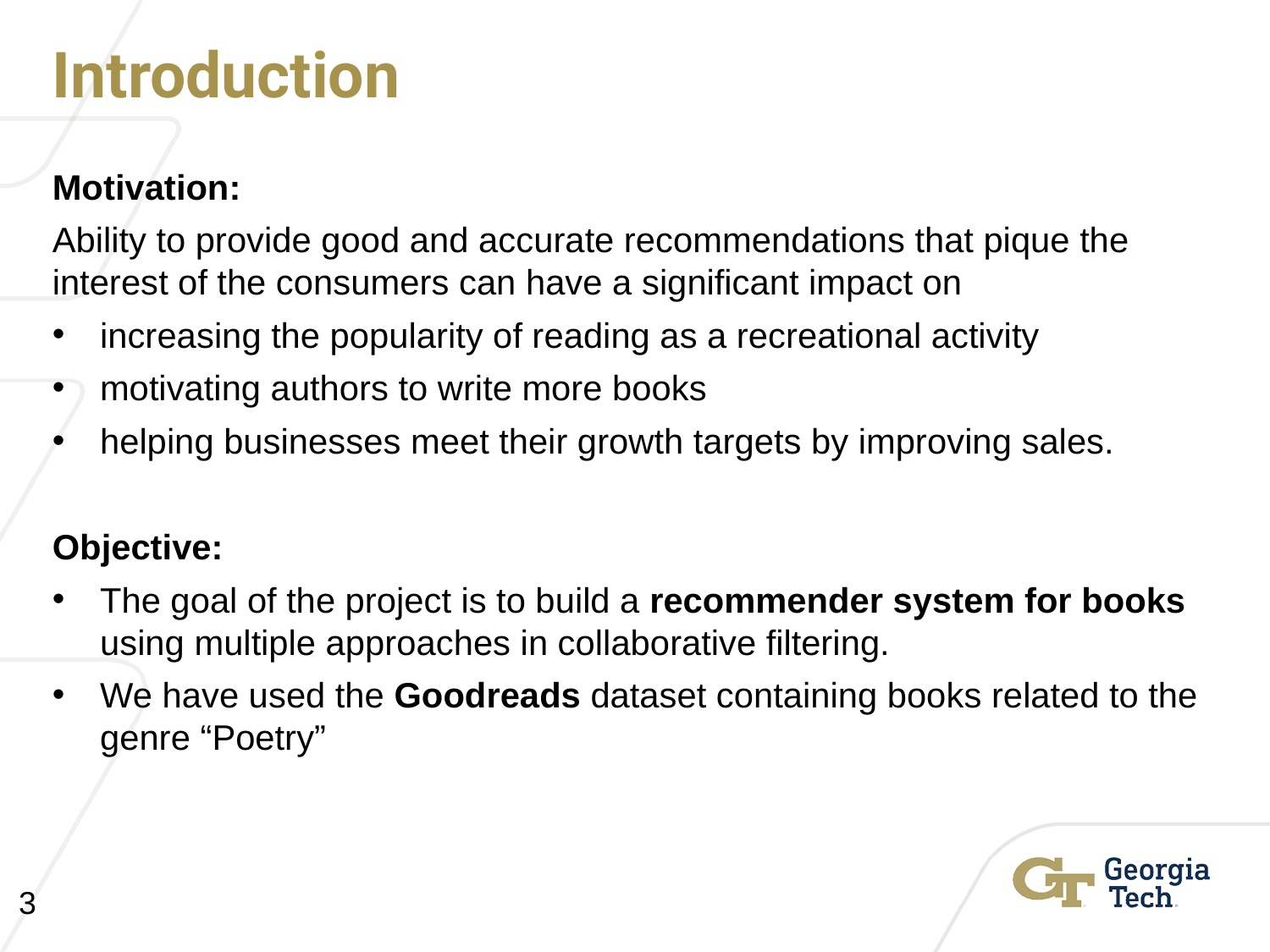

# Introduction

Motivation:
Ability to provide good and accurate recommendations that pique the interest of the consumers can have a significant impact on
increasing the popularity of reading as a recreational activity
motivating authors to write more books
helping businesses meet their growth targets by improving sales.

Objective:
The goal of the project is to build a recommender system for books using multiple approaches in collaborative filtering.
We have used the Goodreads dataset containing books related to the genre “Poetry”

3